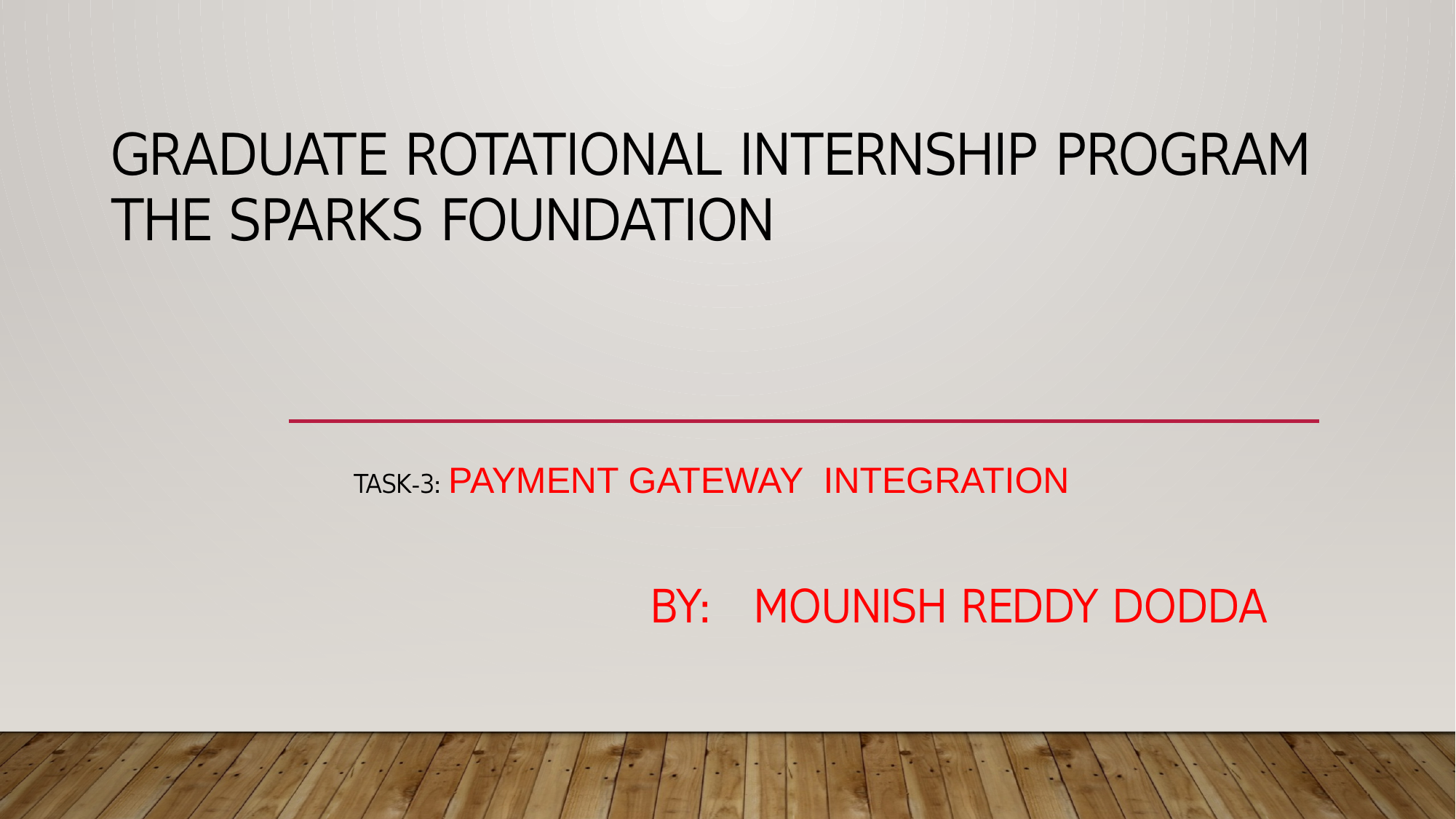

# Graduate Rotational Internship PRoGRAM The Sparks Foundation

 TASK-3: Payment Gateway  Integration

BY:   MOUNISH REDDY DODDA